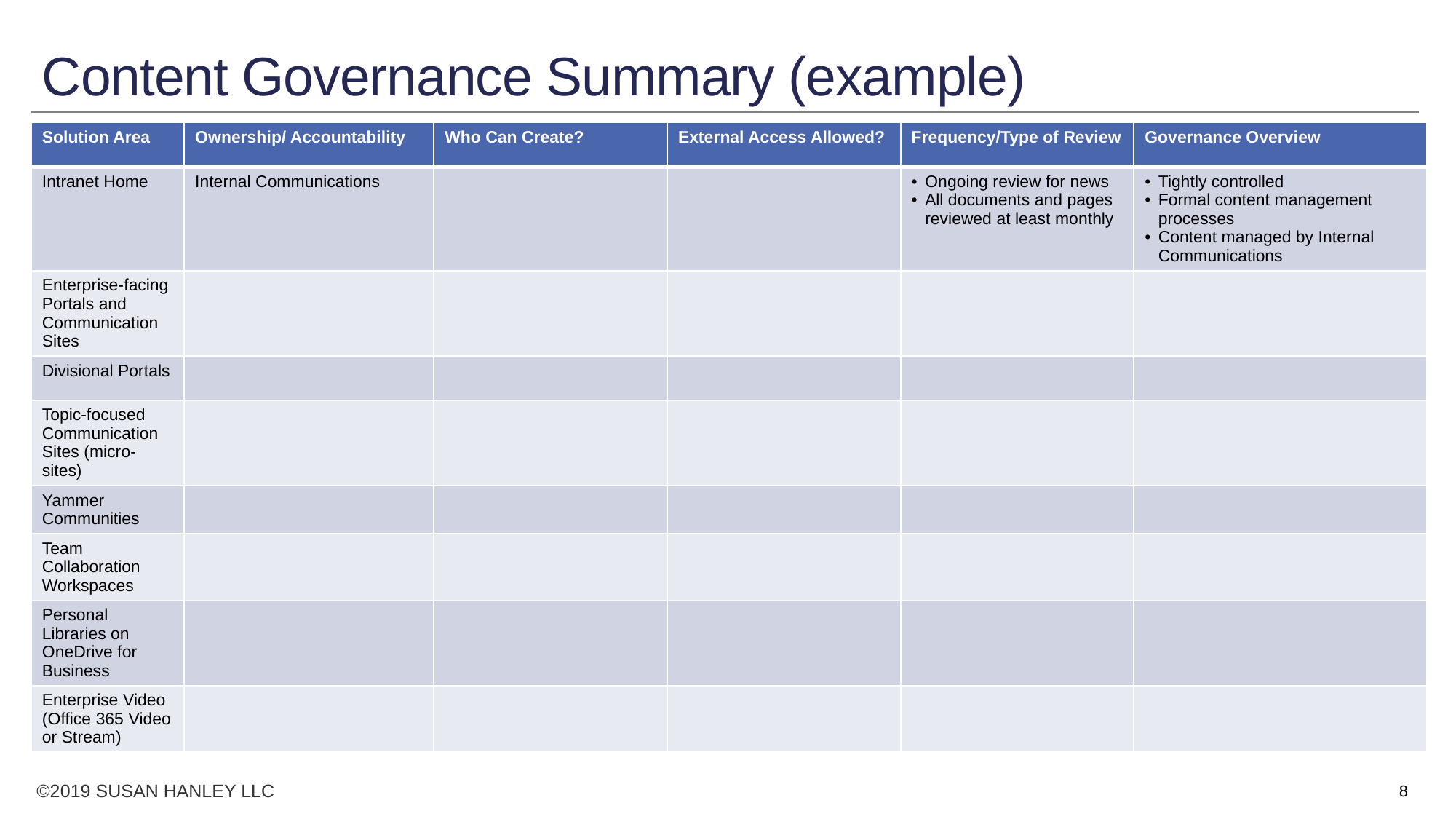

# Content Governance Summary (example)
| Solution Area | Ownership/ Accountability | Who Can Create? | External Access Allowed? | Frequency/Type of Review | Governance Overview |
| --- | --- | --- | --- | --- | --- |
| Intranet Home | Internal Communications |  |  | Ongoing review for news All documents and pages reviewed at least monthly | Tightly controlled Formal content management processes Content managed by Internal Communications |
| Enterprise-facing Portals and Communication Sites |  |  |  |  |  |
| Divisional Portals |  |  |  |  |  |
| Topic-focused Communication Sites (micro-sites) |  |  |  |  |  |
| Yammer Communities |  |  |  |  |  |
| Team Collaboration Workspaces |  |  |  |  |  |
| Personal Libraries on OneDrive for Business |  |  |  |  |  |
| Enterprise Video (Office 365 Video or Stream) |  |  |  |  |  |
8